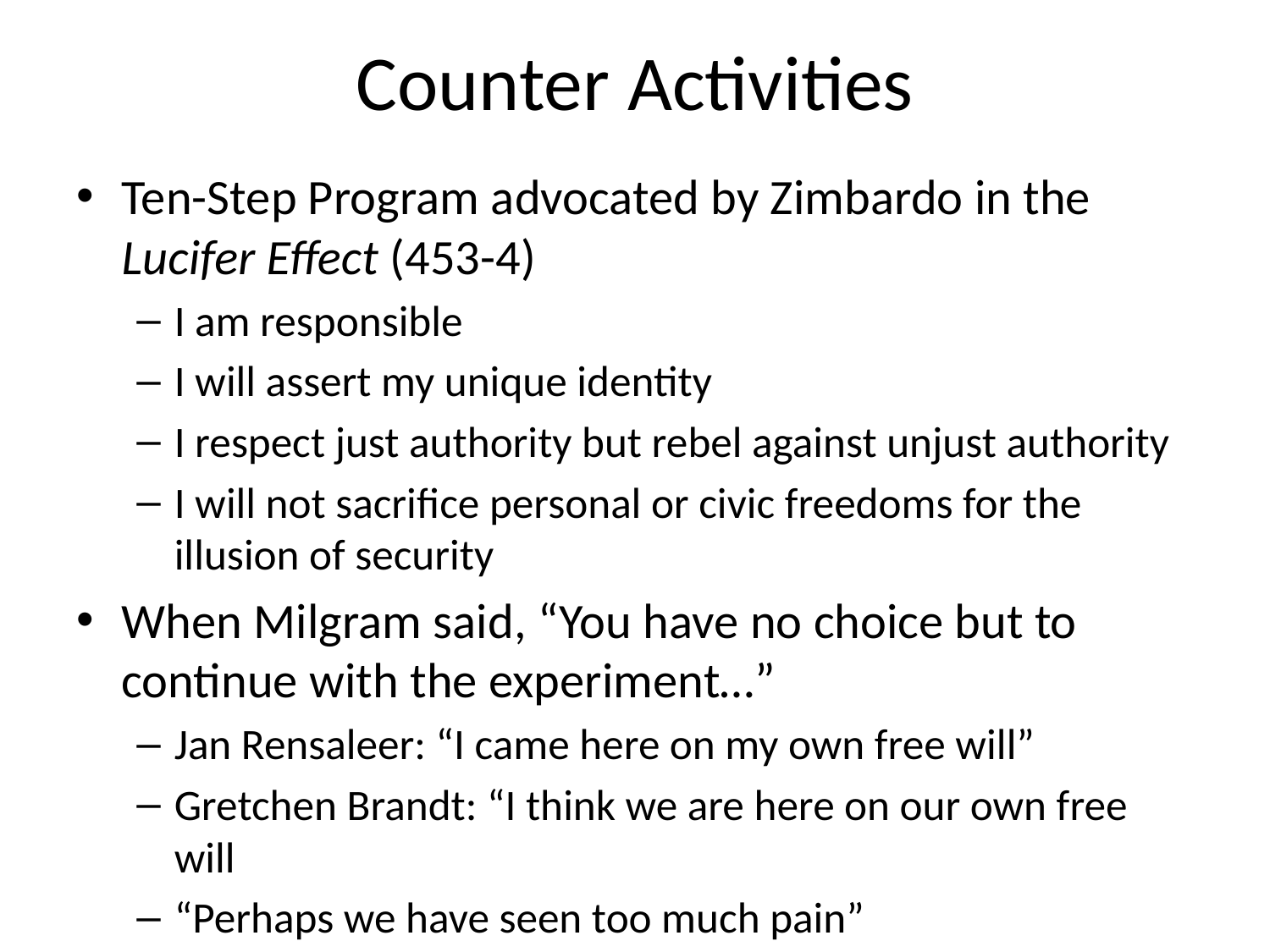

# Counter Activities
Ten-Step Program advocated by Zimbardo in the Lucifer Effect (453-4)
I am responsible
I will assert my unique identity
I respect just authority but rebel against unjust authority
I will not sacrifice personal or civic freedoms for the illusion of security
When Milgram said, “You have no choice but to continue with the experiment…”
Jan Rensaleer: “I came here on my own free will”
Gretchen Brandt: “I think we are here on our own free will
“Perhaps we have seen too much pain”